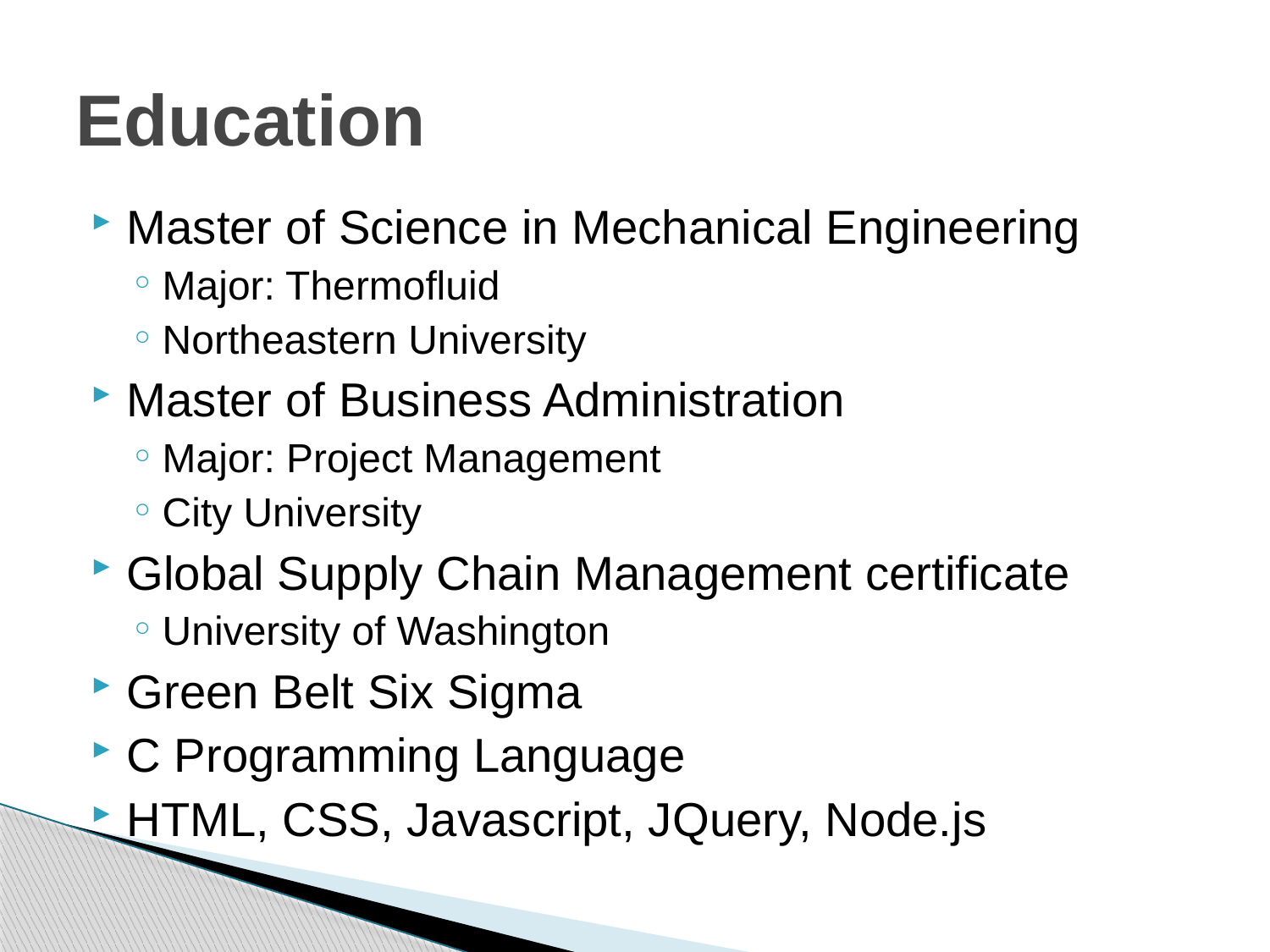

# Education
Master of Science in Mechanical Engineering
Major: Thermofluid
Northeastern University
Master of Business Administration
Major: Project Management
City University
Global Supply Chain Management certificate
University of Washington
Green Belt Six Sigma
C Programming Language
HTML, CSS, Javascript, JQuery, Node.js